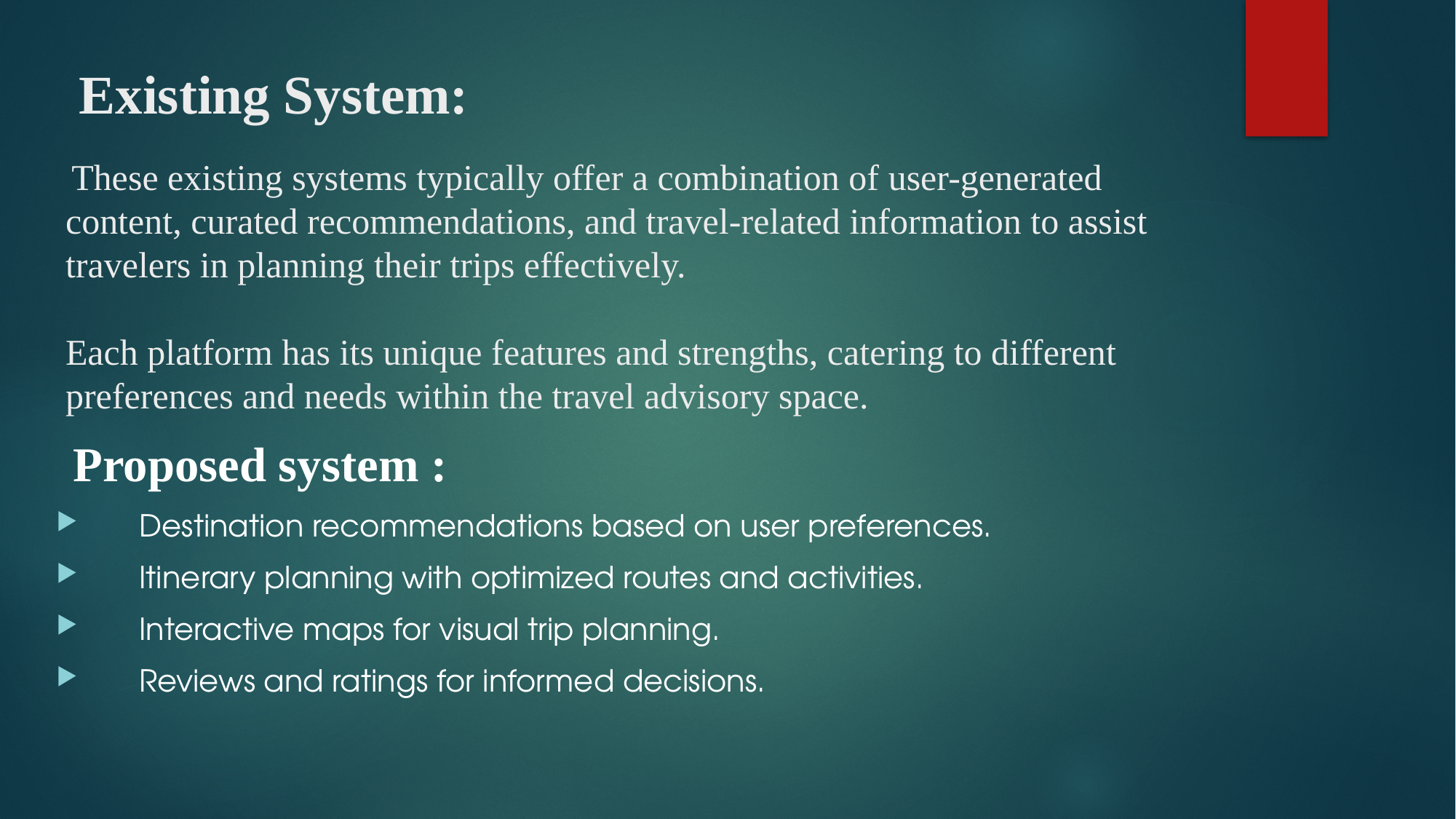

# Existing System: These existing systems typically offer a combination of user-generated content, curated recommendations, and travel-related information to assist travelers in planning their trips effectively. Each platform has its unique features and strengths, catering to different preferences and needs within the travel advisory space.
  Proposed system :
     Destination recommendations based on user preferences.
     Itinerary planning with optimized routes and activities.
     Interactive maps for visual trip planning.
     Reviews and ratings for informed decisions.